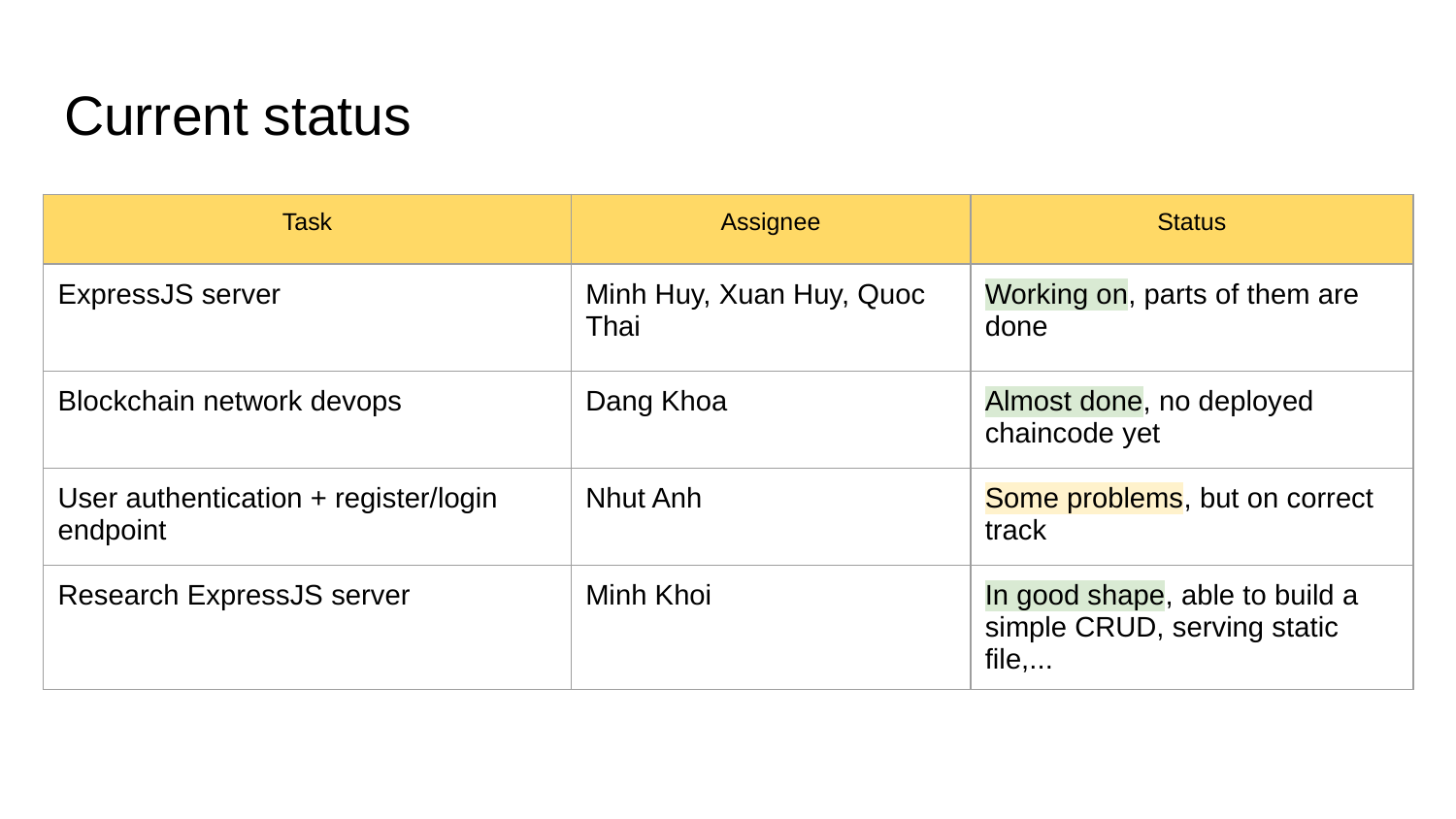

# Current status
| Task | Assignee | Status |
| --- | --- | --- |
| ExpressJS server | Minh Huy, Xuan Huy, Quoc Thai | Working on, parts of them are done |
| Blockchain network devops | Dang Khoa | Almost done, no deployed chaincode yet |
| User authentication + register/login endpoint | Nhut Anh | Some problems, but on correct track |
| Research ExpressJS server | Minh Khoi | In good shape, able to build a simple CRUD, serving static file,... |